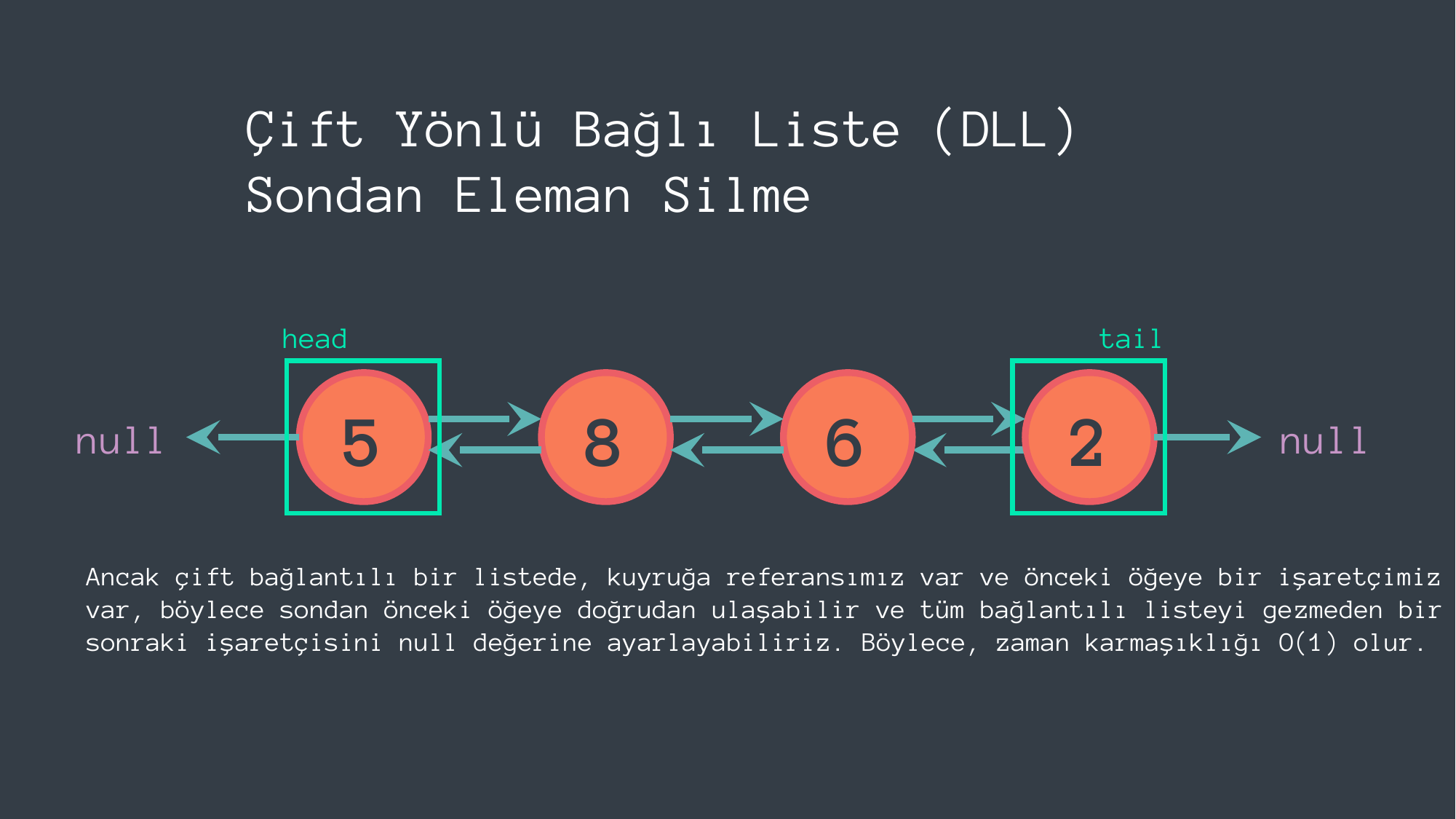

Çift Yönlü Bağlı Liste (DLL)
Sondan Eleman Silme
head
tail

5
8
6
2
null
null
Ancak çift bağlantılı bir listede, kuyruğa referansımız var ve önceki öğeye bir işaretçimiz var, böylece sondan önceki öğeye doğrudan ulaşabilir ve tüm bağlantılı listeyi gezmeden bir sonraki işaretçisini null değerine ayarlayabiliriz. Böylece, zaman karmaşıklığı O(1) olur.